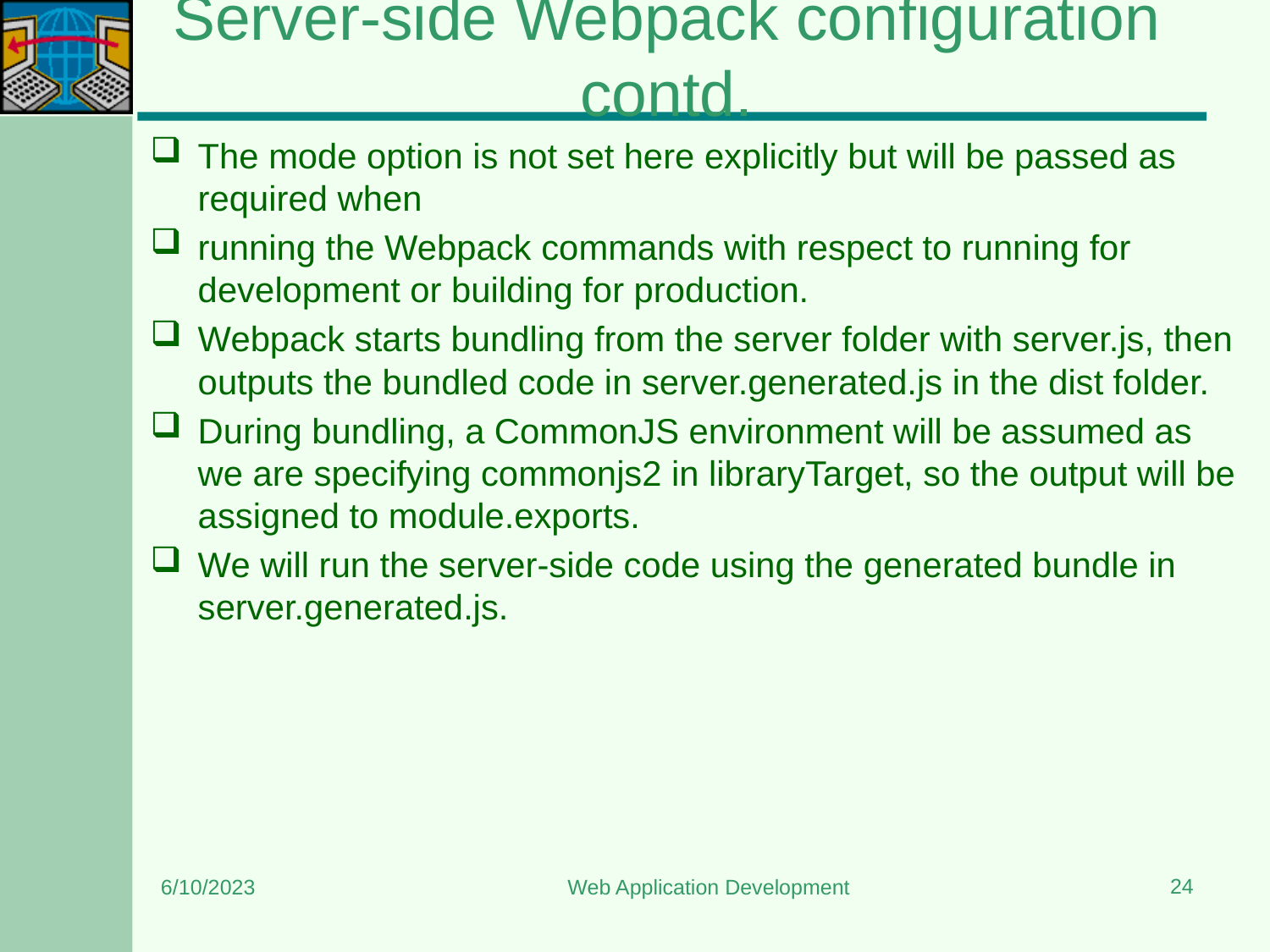

# Server-side Webpack configuration contd.
The mode option is not set here explicitly but will be passed as required when
running the Webpack commands with respect to running for development or building for production.
Webpack starts bundling from the server folder with server.js, then outputs the bundled code in server.generated.js in the dist folder.
During bundling, a CommonJS environment will be assumed as we are specifying commonjs2 in libraryTarget, so the output will be assigned to module.exports.
We will run the server-side code using the generated bundle in server.generated.js.
24
6/10/2023
Web Application Development